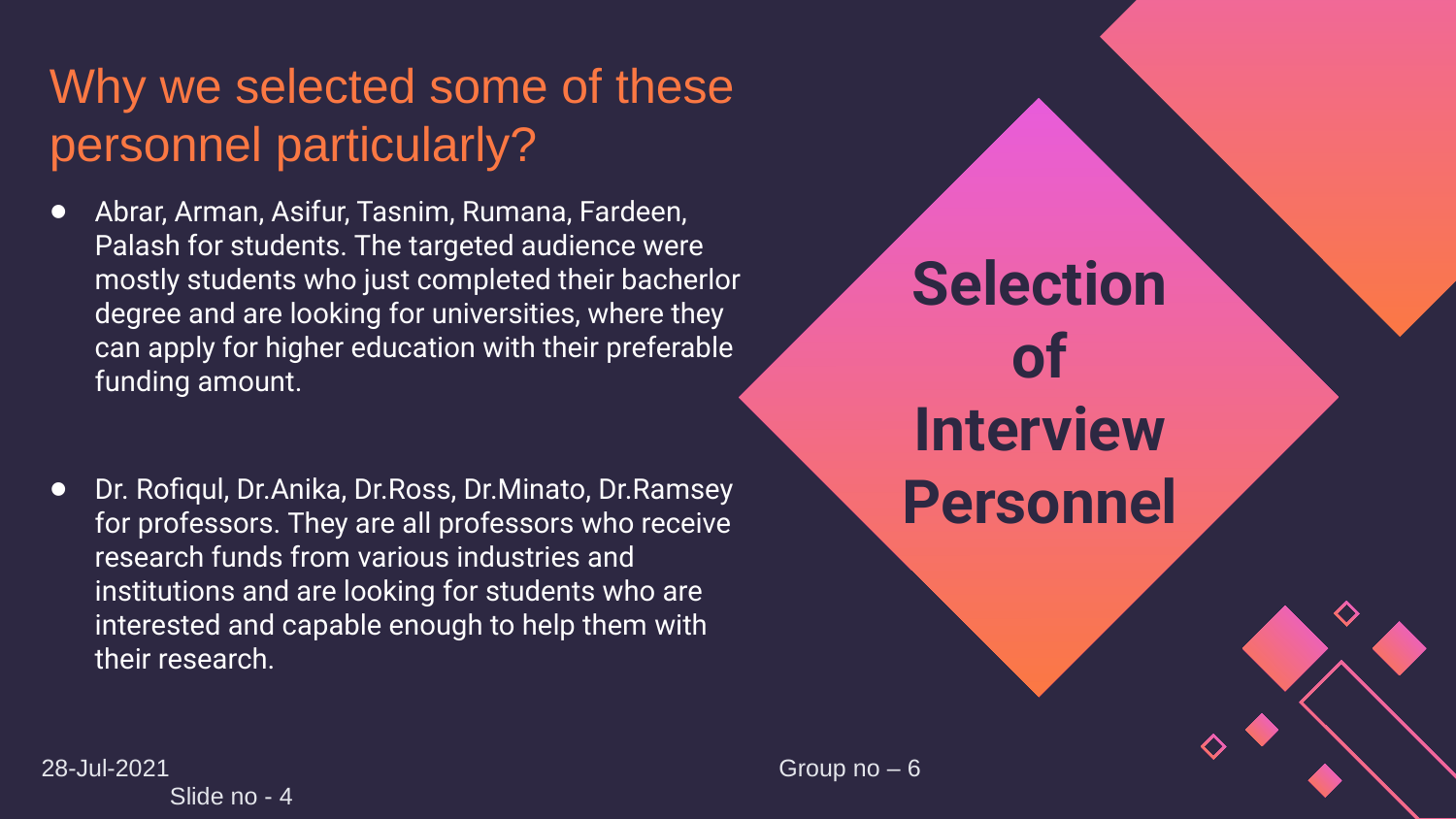

Why we selected some of these personnel particularly?

Abrar, Arman, Asifur, Tasnim, Rumana, Fardeen, Palash for students. The targeted audience were mostly students who just completed their bacherlor degree and are looking for universities, where they can apply for higher education with their preferable funding amount.

Dr. Rofiqul, Dr.Anika, Dr.Ross, Dr.Minato, Dr.Ramsey for professors. They are all professors who receive research funds from various industries and institutions and are looking for students who are interested and capable enough to help them with their research.
#
Selection of Interview Personnel

28-Jul-2021                                                                                          Group no – 6                                                                                            Slide no - 4